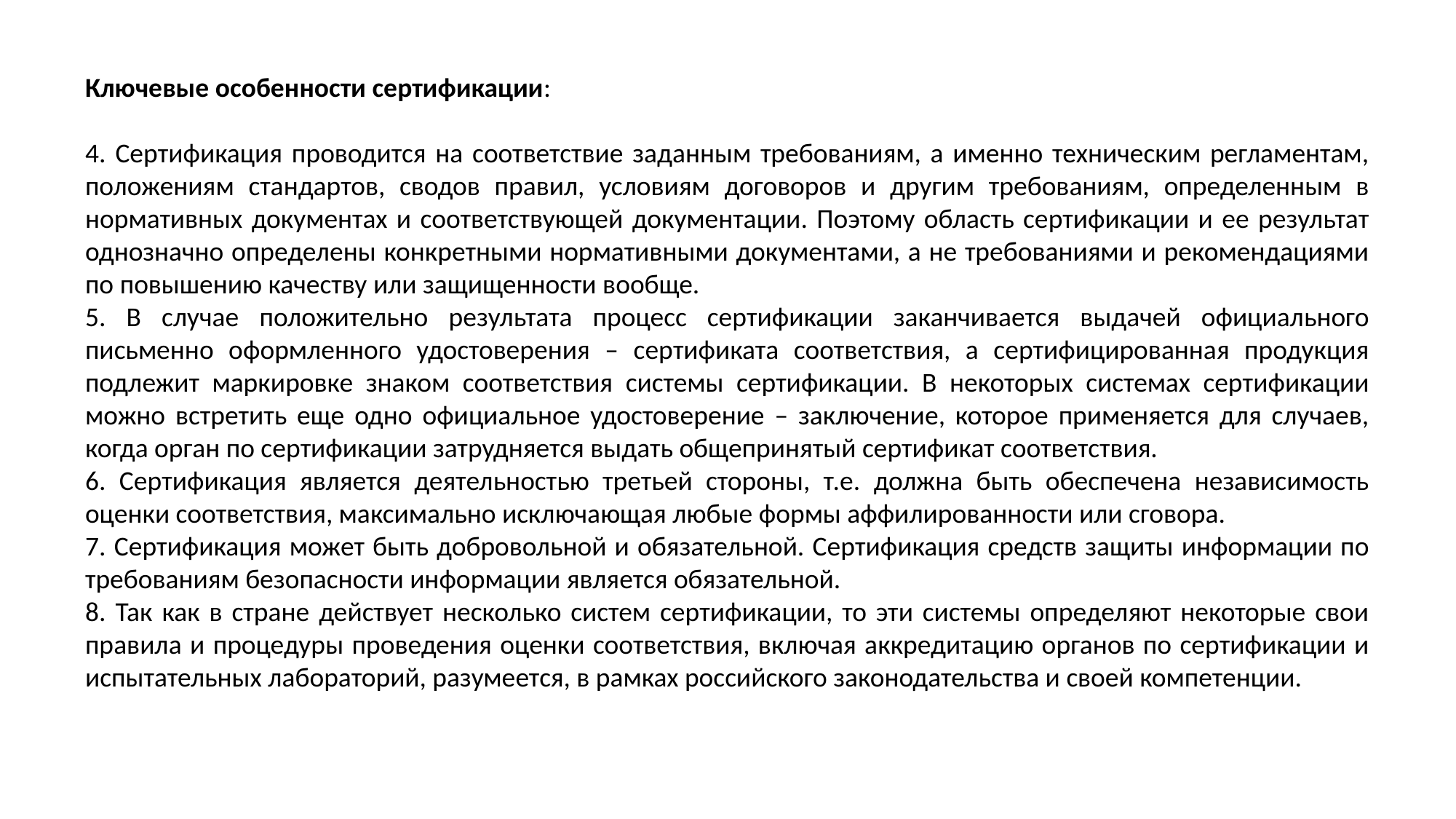

Ключевые особенности сертификации:

4. Сертификация проводится на соответствие заданным требованиям, а именно техническим регламентам, положениям стандартов, сводов правил, условиям договоров и другим требованиям, определенным в нормативных документах и соответствующей документации. Поэтому область сертификации и ее результат однозначно определены конкретными нормативными документами, а не требованиями и рекомендациями по повышению качеству или защищенности вообще.
5. В случае положительно результата процесс сертификации заканчивается выдачей официального письменно оформленного удостоверения – сертификата соответствия, а сертифицированная продукция подлежит маркировке знаком соответствия системы сертификации. В некоторых системах сертификации можно встретить еще одно официальное удостоверение – заключение, которое применяется для случаев, когда орган по сертификации затрудняется выдать общепринятый сертификат соответствия.
6. Сертификация является деятельностью третьей стороны, т.е. должна быть обеспечена независимость оценки соответствия, максимально исключающая любые формы аффилированности или сговора.
7. Сертификация может быть добровольной и обязательной. Сертификация средств защиты информации по требованиям безопасности информации является обязательной.
8. Так как в стране действует несколько систем сертификации, то эти системы определяют некоторые свои правила и процедуры проведения оценки соответствия, включая аккредитацию органов по сертификации и испытательных лабораторий, разумеется, в рамках российского законодательства и своей компетенции.